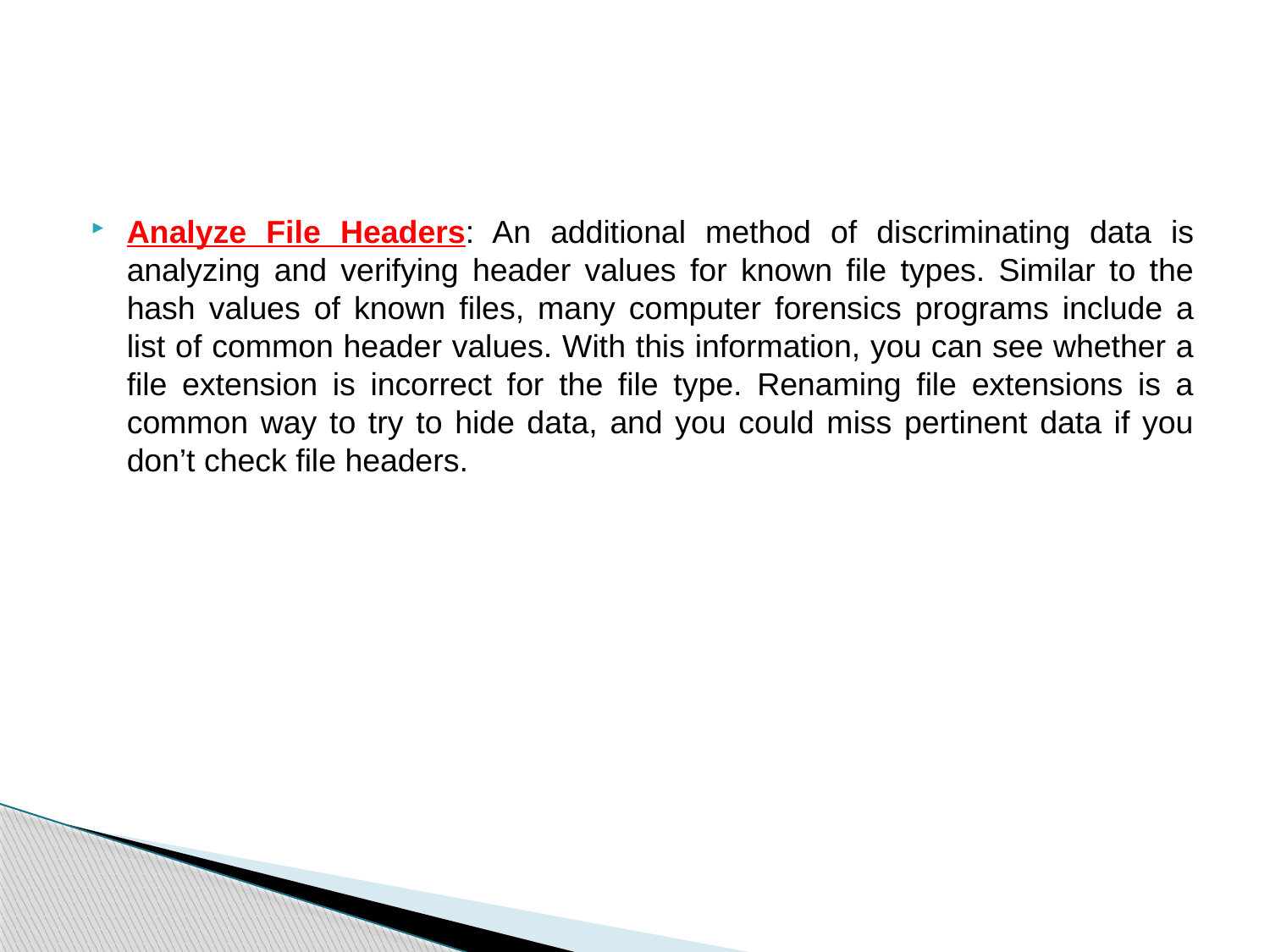

#
Analyze File Headers: An additional method of discriminating data is analyzing and verifying header values for known file types. Similar to the hash values of known files, many computer forensics programs include a list of common header values. With this information, you can see whether a file extension is incorrect for the file type. Renaming file extensions is a common way to try to hide data, and you could miss pertinent data if you don’t check file headers.